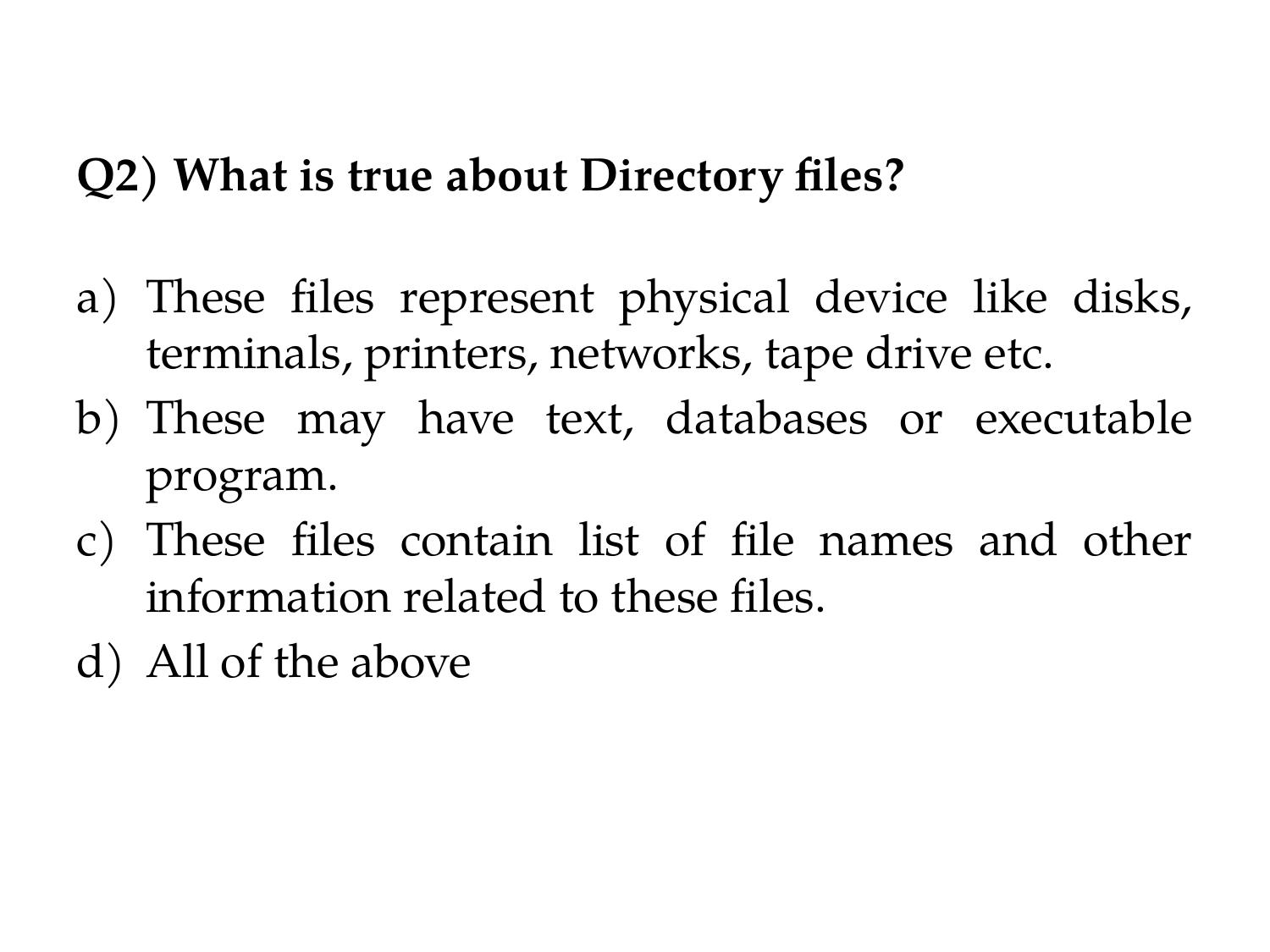

Q2) What is true about Directory files?
These files represent physical device like disks, terminals, printers, networks, tape drive etc.
These may have text, databases or executable program.
These files contain list of file names and other information related to these files.
All of the above